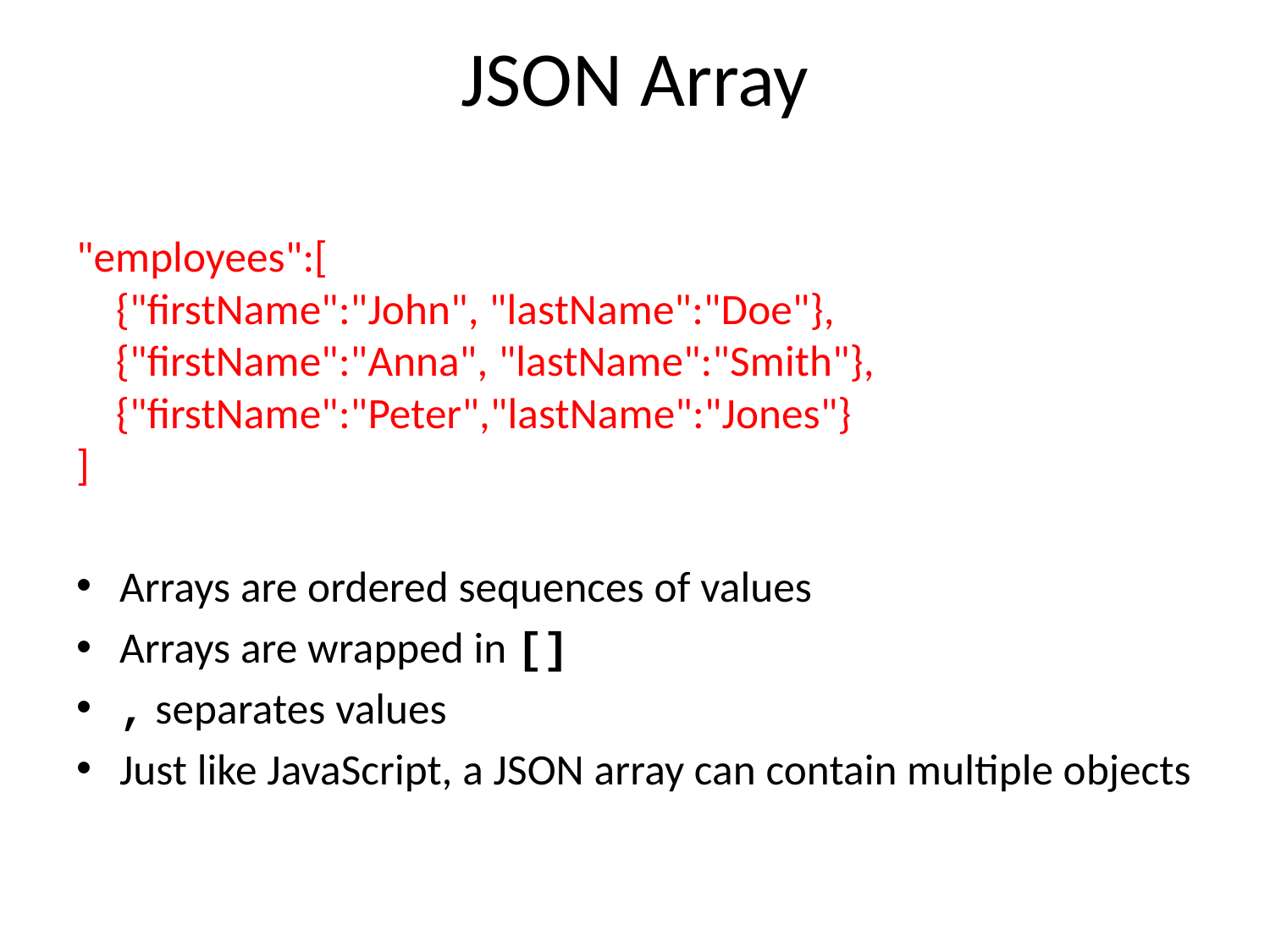

# JSON Array
"employees":[
    {"firstName":"John", "lastName":"Doe"}, 
    {"firstName":"Anna", "lastName":"Smith"}, 
    {"firstName":"Peter","lastName":"Jones"}
]

Arrays are ordered sequences of values
Arrays are wrapped in []
, separates values
Just like JavaScript, a JSON array can contain multiple objects